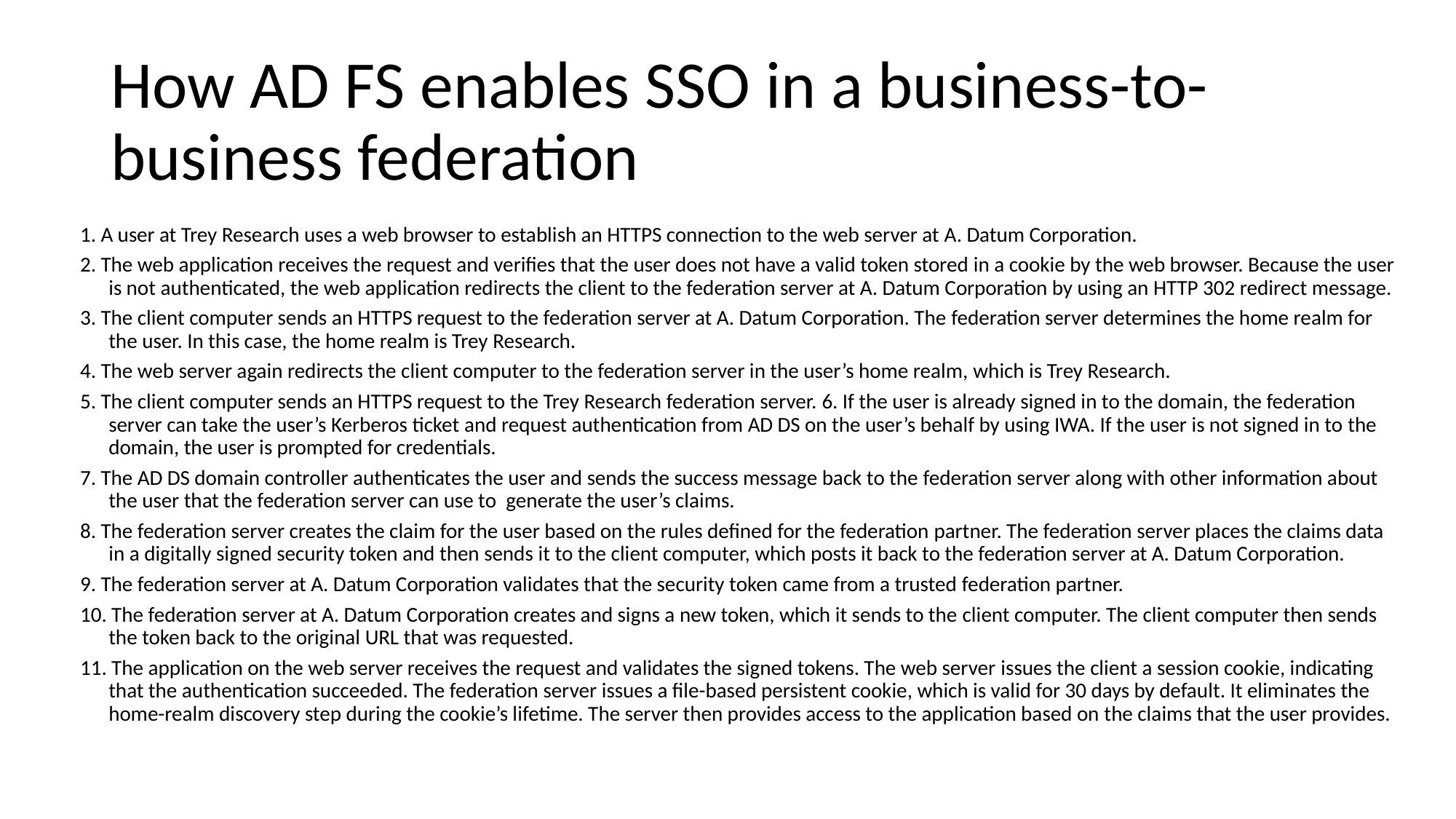

# How AD FS enables SSO in a business-to-business federation
1. A user at Trey Research uses a web browser to establish an HTTPS connection to the web server at A. Datum Corporation.
2. The web application receives the request and verifies that the user does not have a valid token stored in a cookie by the web browser. Because the user is not authenticated, the web application redirects the client to the federation server at A. Datum Corporation by using an HTTP 302 redirect message.
3. The client computer sends an HTTPS request to the federation server at A. Datum Corporation. The federation server determines the home realm for the user. In this case, the home realm is Trey Research.
4. The web server again redirects the client computer to the federation server in the user’s home realm, which is Trey Research.
5. The client computer sends an HTTPS request to the Trey Research federation server. 6. If the user is already signed in to the domain, the federation server can take the user’s Kerberos ticket and request authentication from AD DS on the user’s behalf by using IWA. If the user is not signed in to the domain, the user is prompted for credentials.
7. The AD DS domain controller authenticates the user and sends the success message back to the federation server along with other information about the user that the federation server can use to  generate the user’s claims.
8. The federation server creates the claim for the user based on the rules defined for the federation partner. The federation server places the claims data in a digitally signed security token and then sends it to the client computer, which posts it back to the federation server at A. Datum Corporation.
9. The federation server at A. Datum Corporation validates that the security token came from a trusted federation partner.
10. The federation server at A. Datum Corporation creates and signs a new token, which it sends to the client computer. The client computer then sends the token back to the original URL that was requested.
11. The application on the web server receives the request and validates the signed tokens. The web server issues the client a session cookie, indicating that the authentication succeeded. The federation server issues a file-based persistent cookie, which is valid for 30 days by default. It eliminates the home-realm discovery step during the cookie’s lifetime. The server then provides access to the application based on the claims that the user provides.